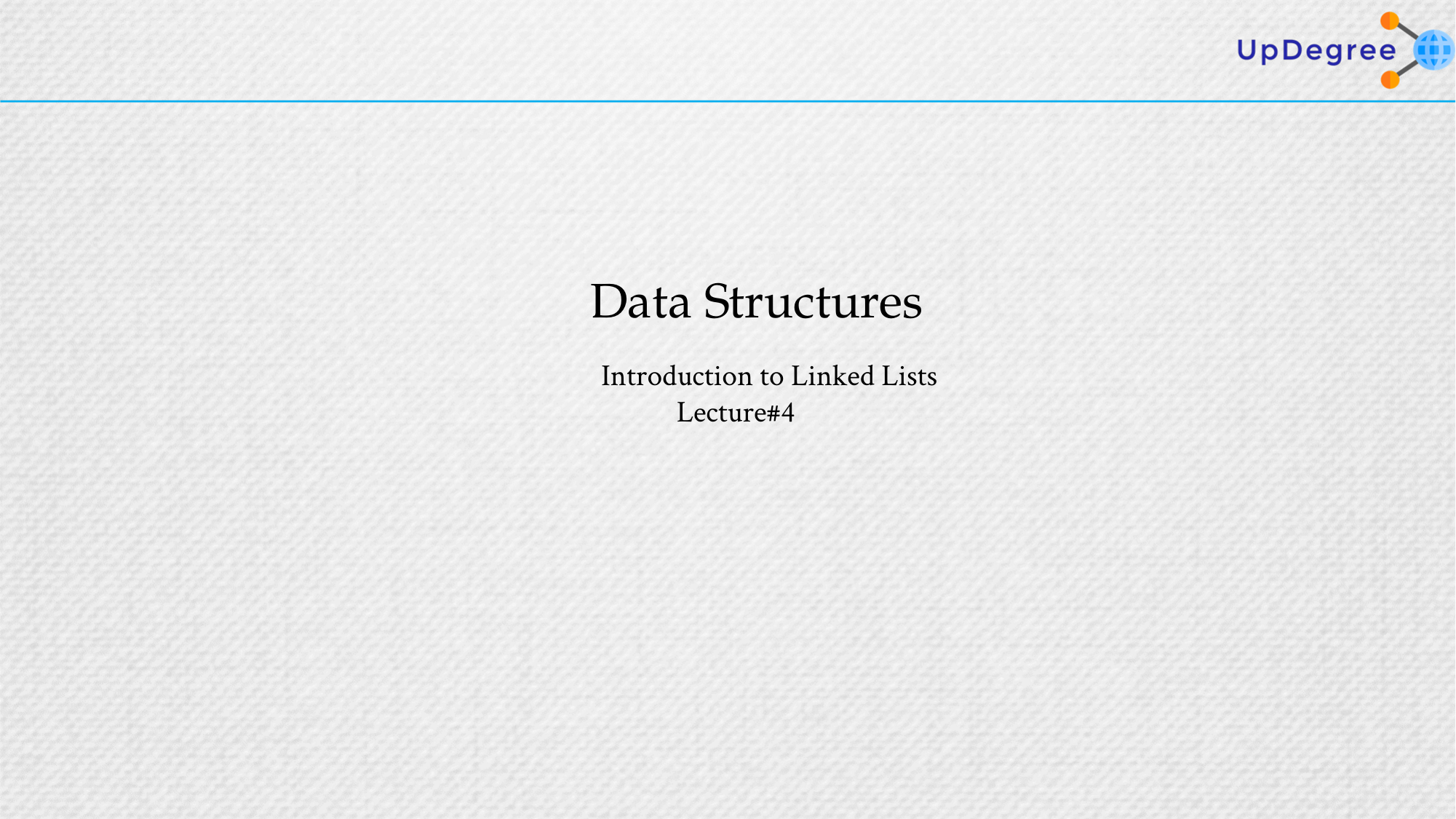

Data Structures
           Introduction to Linked Lists
	      Lecture#4